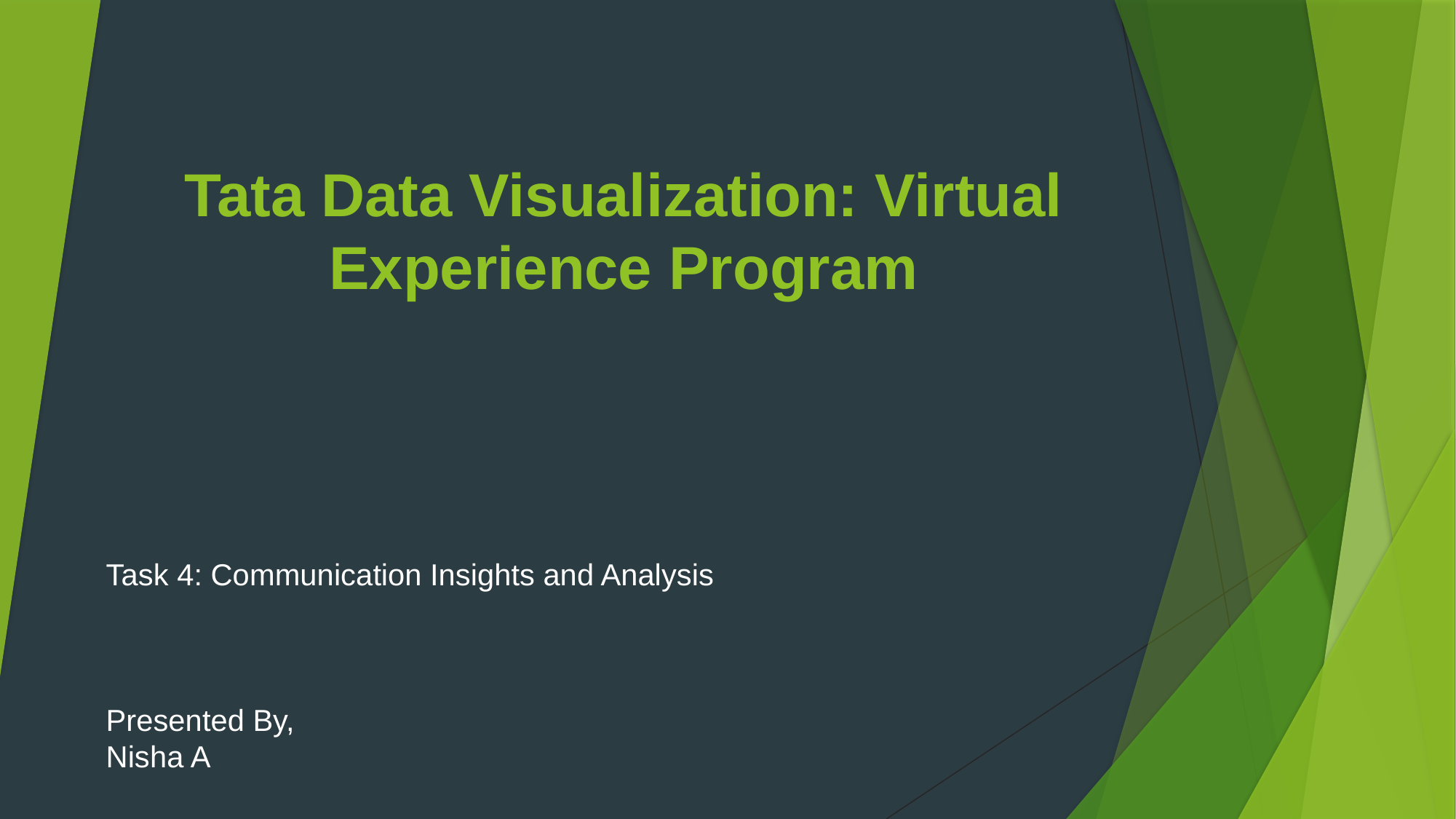

# Tata Data Visualization: Virtual Experience Program
Task 4: Communication Insights and Analysis

Presented By,
Nisha A